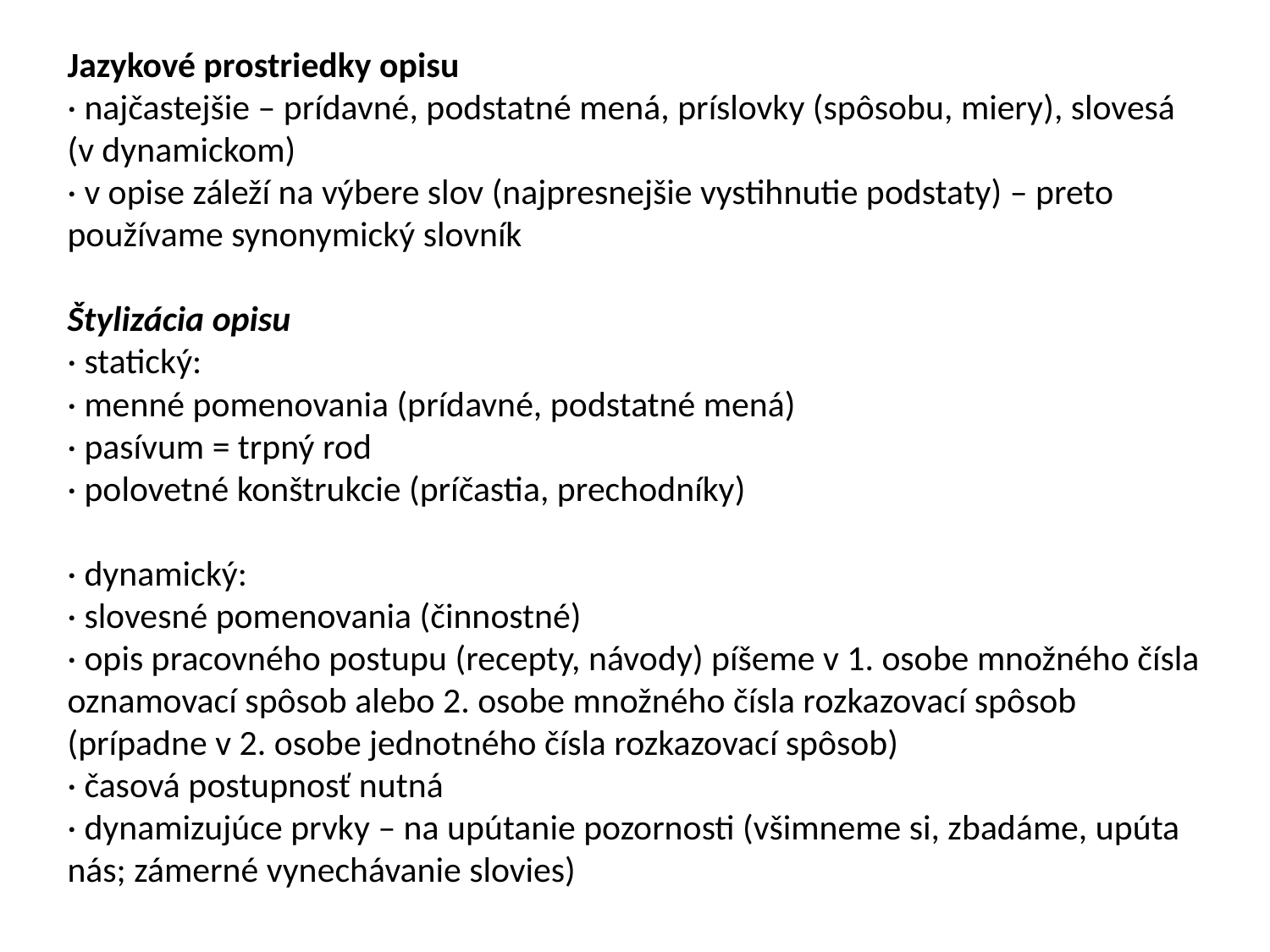

Jazykové prostriedky opisu
· najčastejšie – prídavné, podstatné mená, príslovky (spôsobu, miery), slovesá (v dynamickom)
· v opise záleží na výbere slov (najpresnejšie vystihnutie podstaty) – preto používame synonymický slovník

Štylizácia opisu
· statický:
· menné pomenovania (prídavné, podstatné mená)
· pasívum = trpný rod
· polovetné konštrukcie (príčastia, prechodníky)

· dynamický:
· slovesné pomenovania (činnostné)
· opis pracovného postupu (recepty, návody) píšeme v 1. osobe množného čísla oznamovací spôsob alebo 2. osobe množného čísla rozkazovací spôsob (prípadne v 2. osobe jednotného čísla rozkazovací spôsob)
· časová postupnosť nutná
· dynamizujúce prvky – na upútanie pozornosti (všimneme si, zbadáme, upúta nás; zámerné vynechávanie slovies)